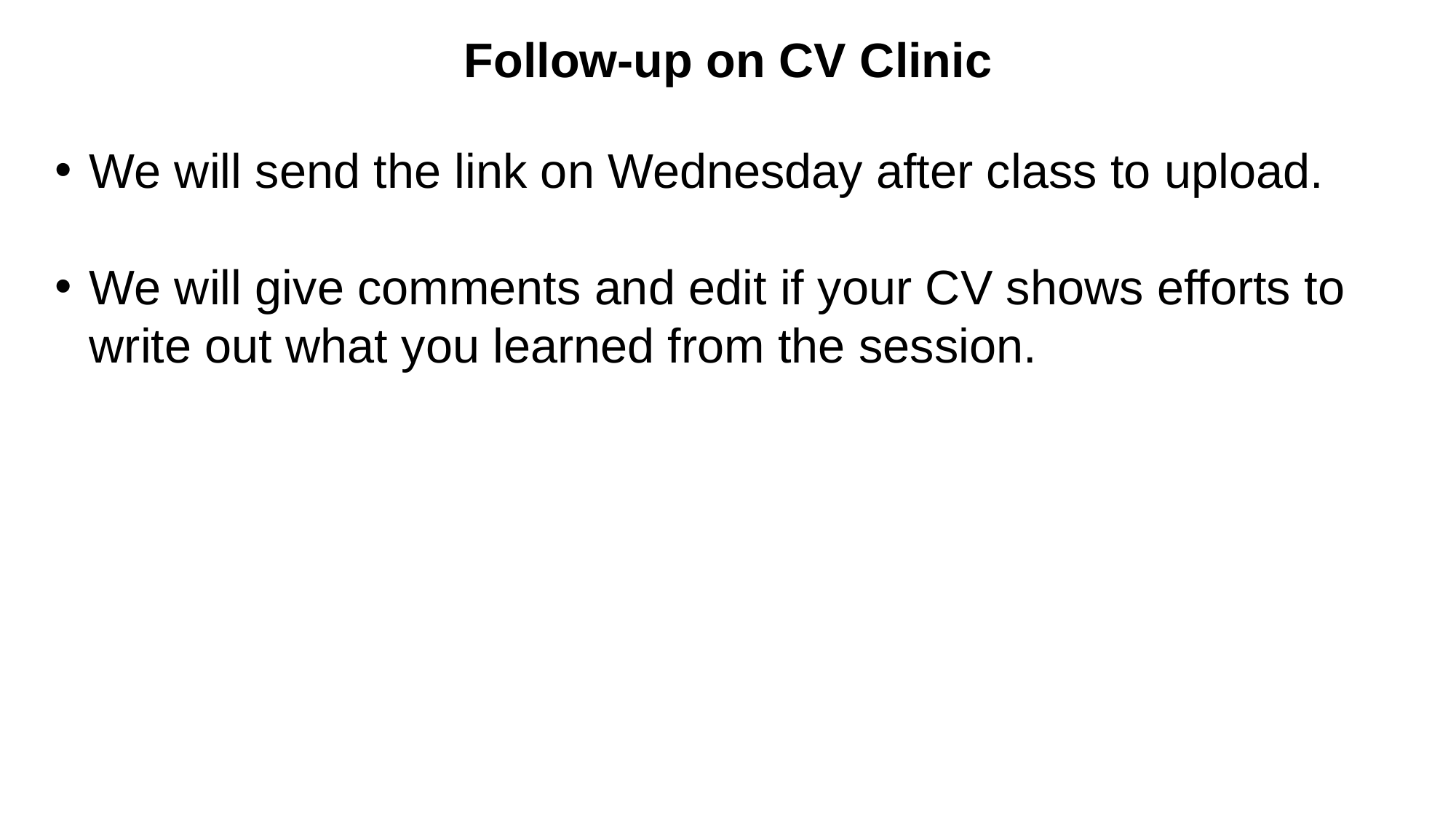

Follow-up on CV Clinic
We will send the link on Wednesday after class to upload.

We will give comments and edit if your CV shows efforts to write out what you learned from the session.